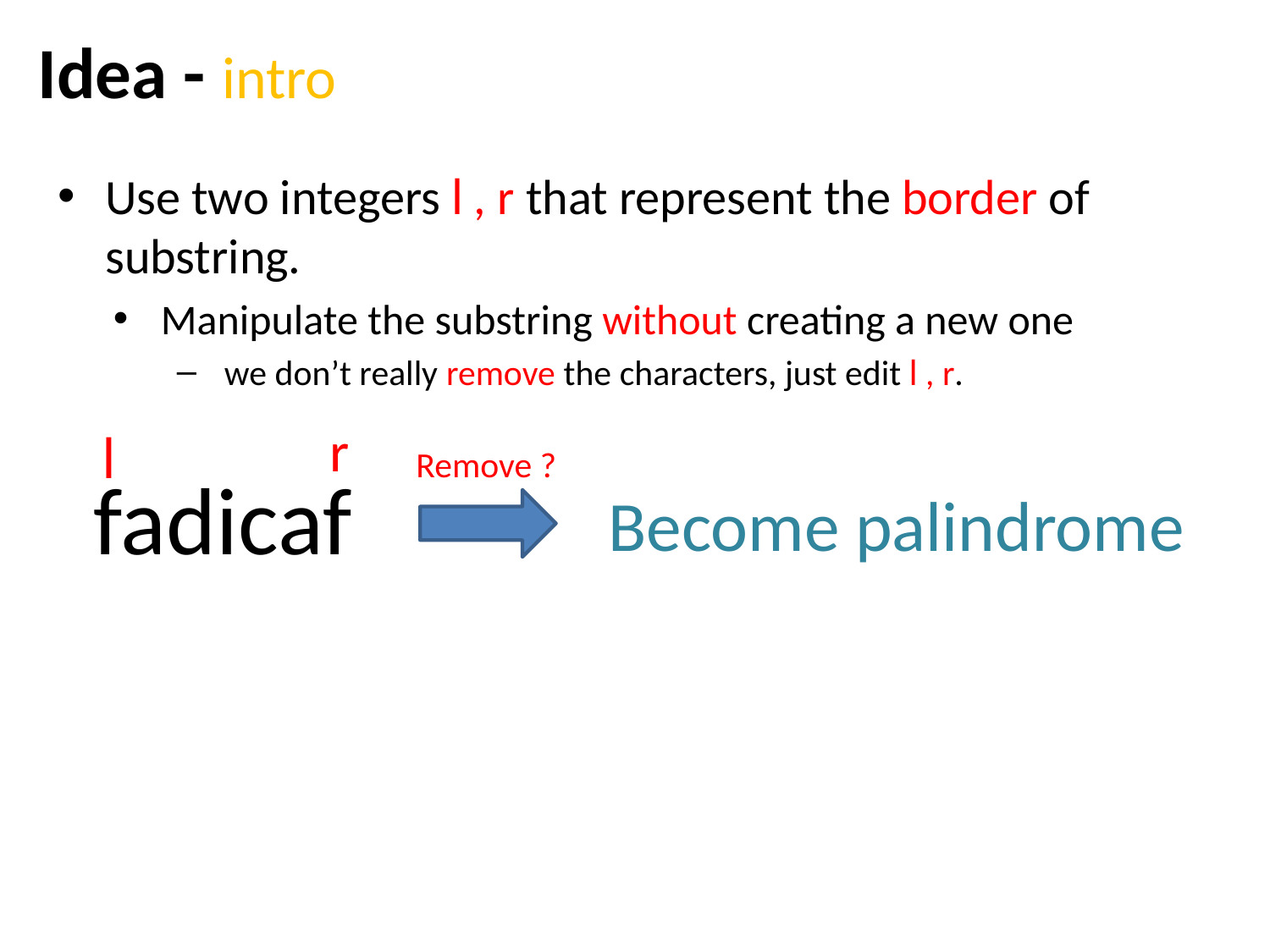

# Idea - intro
Use two integers l , r that represent the border of substring.
Manipulate the substring without creating a new one
we don’t really remove the characters, just edit l , r.

r
l
Remove ?
fadicaf
Become palindrome